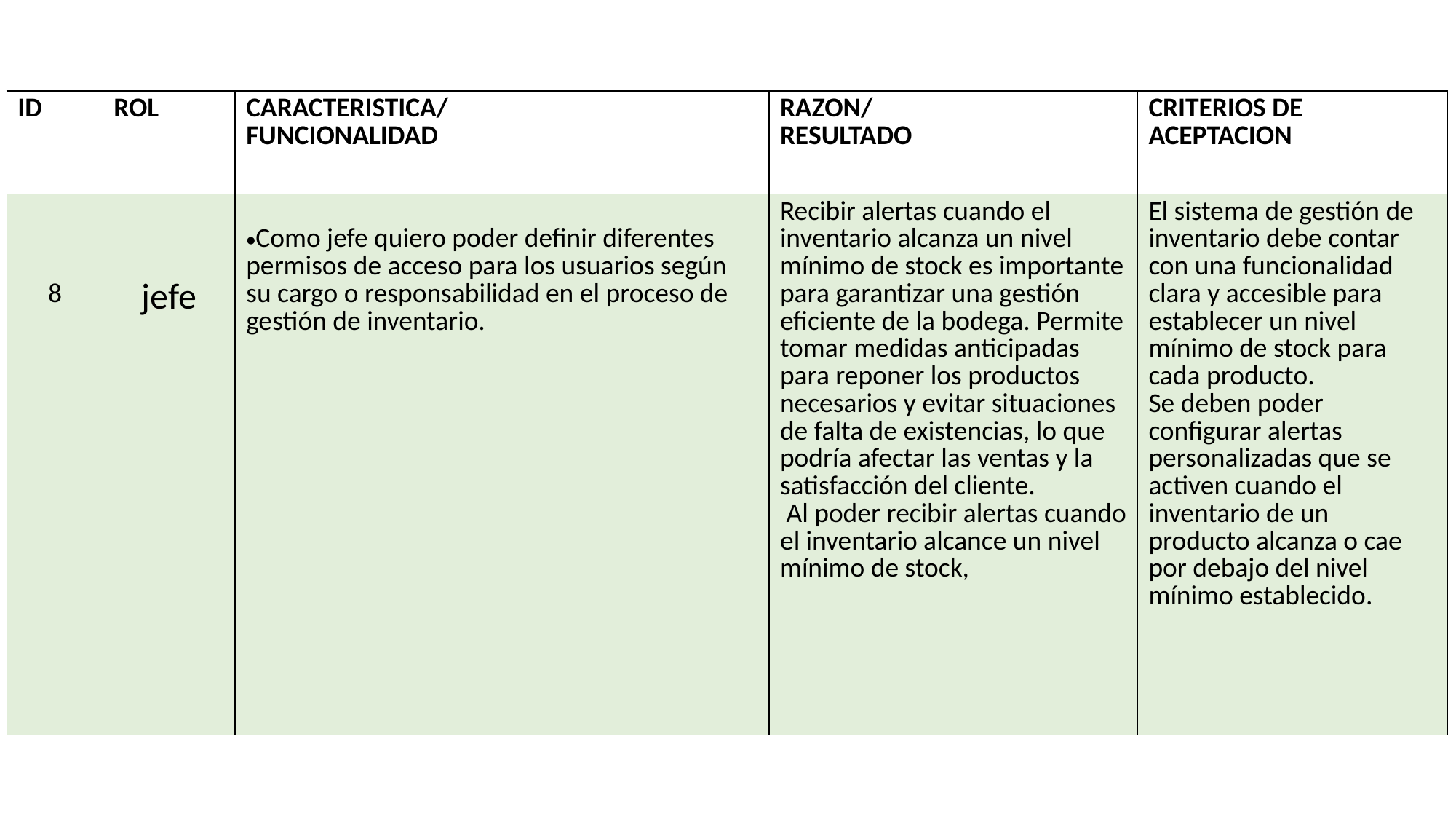

| ID | ROL | CARACTERISTICA/ FUNCIONALIDAD | RAZON/ RESULTADO | CRITERIOS DE ACEPTACION |
| --- | --- | --- | --- | --- |
| 8 | jefe | Como jefe quiero poder definir diferentes permisos de acceso para los usuarios según su cargo o responsabilidad en el proceso de gestión de inventario. | Recibir alertas cuando el inventario alcanza un nivel mínimo de stock es importante para garantizar una gestión eficiente de la bodega. Permite tomar medidas anticipadas para reponer los productos necesarios y evitar situaciones de falta de existencias, lo que podría afectar las ventas y la satisfacción del cliente.  Al poder recibir alertas cuando el inventario alcance un nivel mínimo de stock, | El sistema de gestión de inventario debe contar con una funcionalidad clara y accesible para establecer un nivel mínimo de stock para cada producto. Se deben poder configurar alertas personalizadas que se activen cuando el inventario de un producto alcanza o cae por debajo del nivel mínimo establecido. |